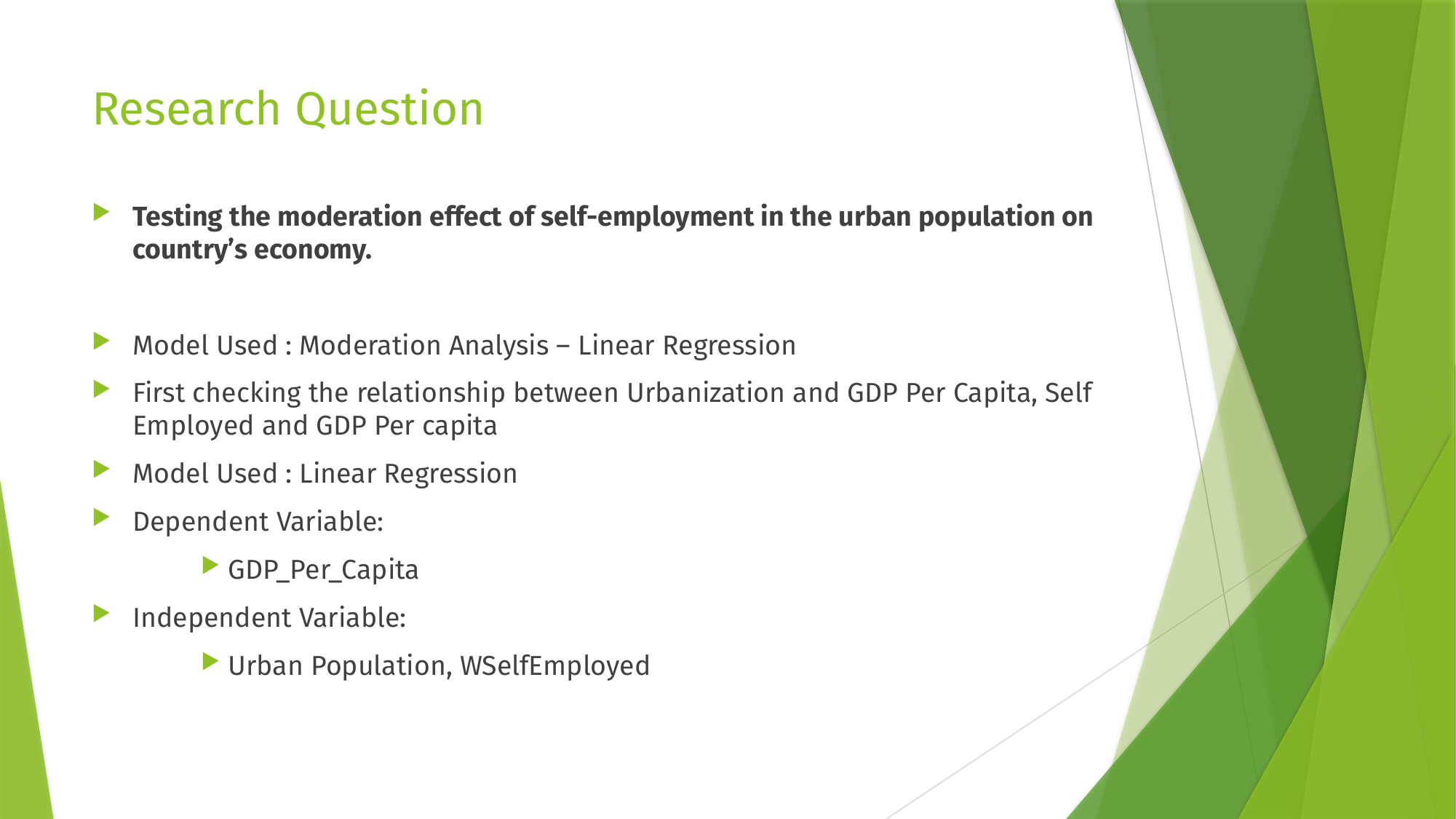

# Research Question
Testing the moderation effect of self-employment in the urban population on country’s economy.

Model Used : Moderation Analysis – Linear Regression
First checking the relationship between Urbanization and GDP Per Capita, Self Employed and GDP Per capita
Model Used : Linear Regression
Dependent Variable:
GDP_Per_Capita
Independent Variable:
Urban Population, WSelfEmployed